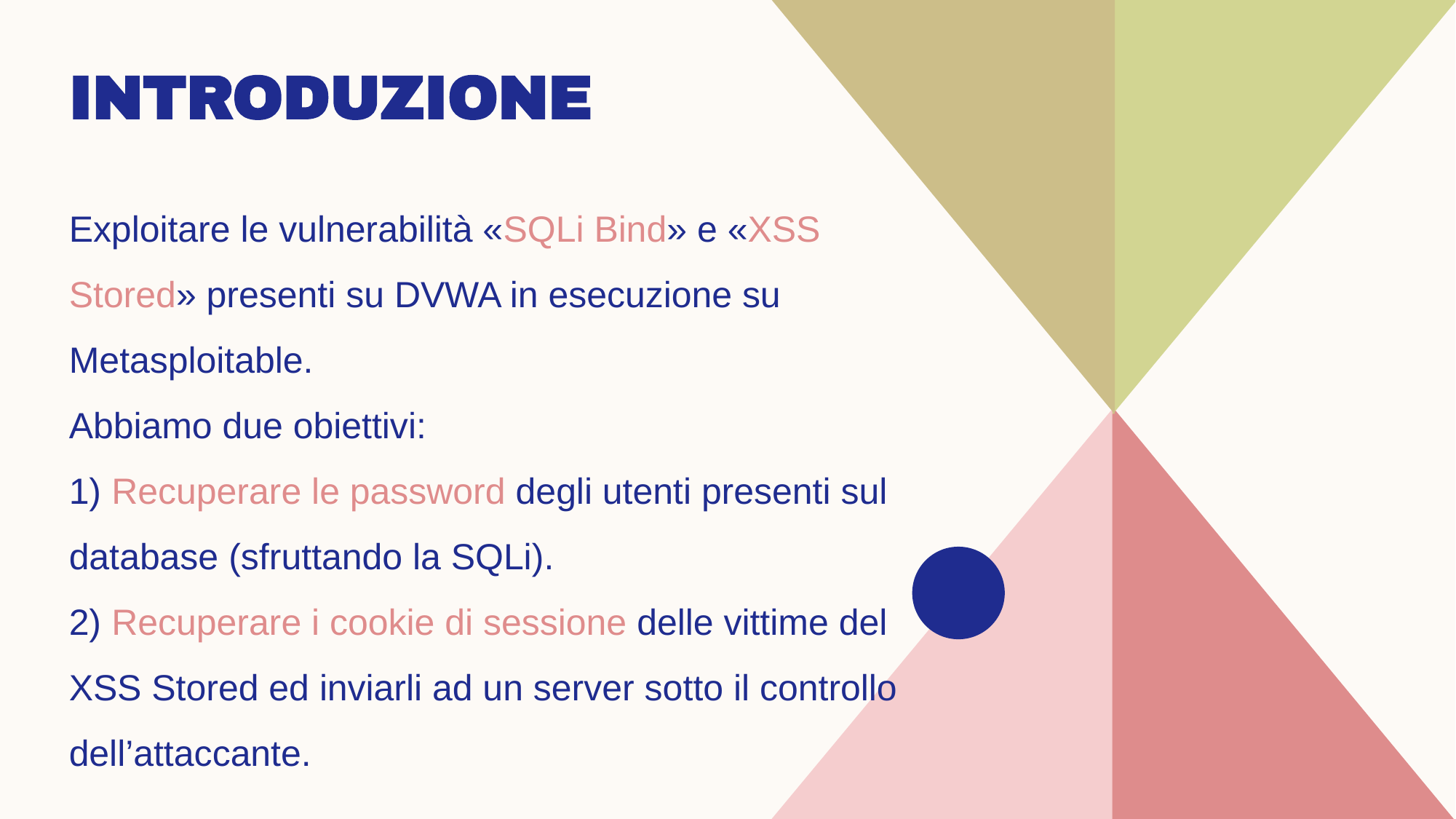

# Introduzione
Exploitare le vulnerabilità «SQLi Bind» e «XSS Stored» presenti su DVWA in esecuzione su Metasploitable.
Abbiamo due obiettivi:
1) Recuperare le password degli utenti presenti sul database (sfruttando la SQLi).
2) Recuperare i cookie di sessione delle vittime del XSS Stored ed inviarli ad un server sotto il controllo dell’attaccante.